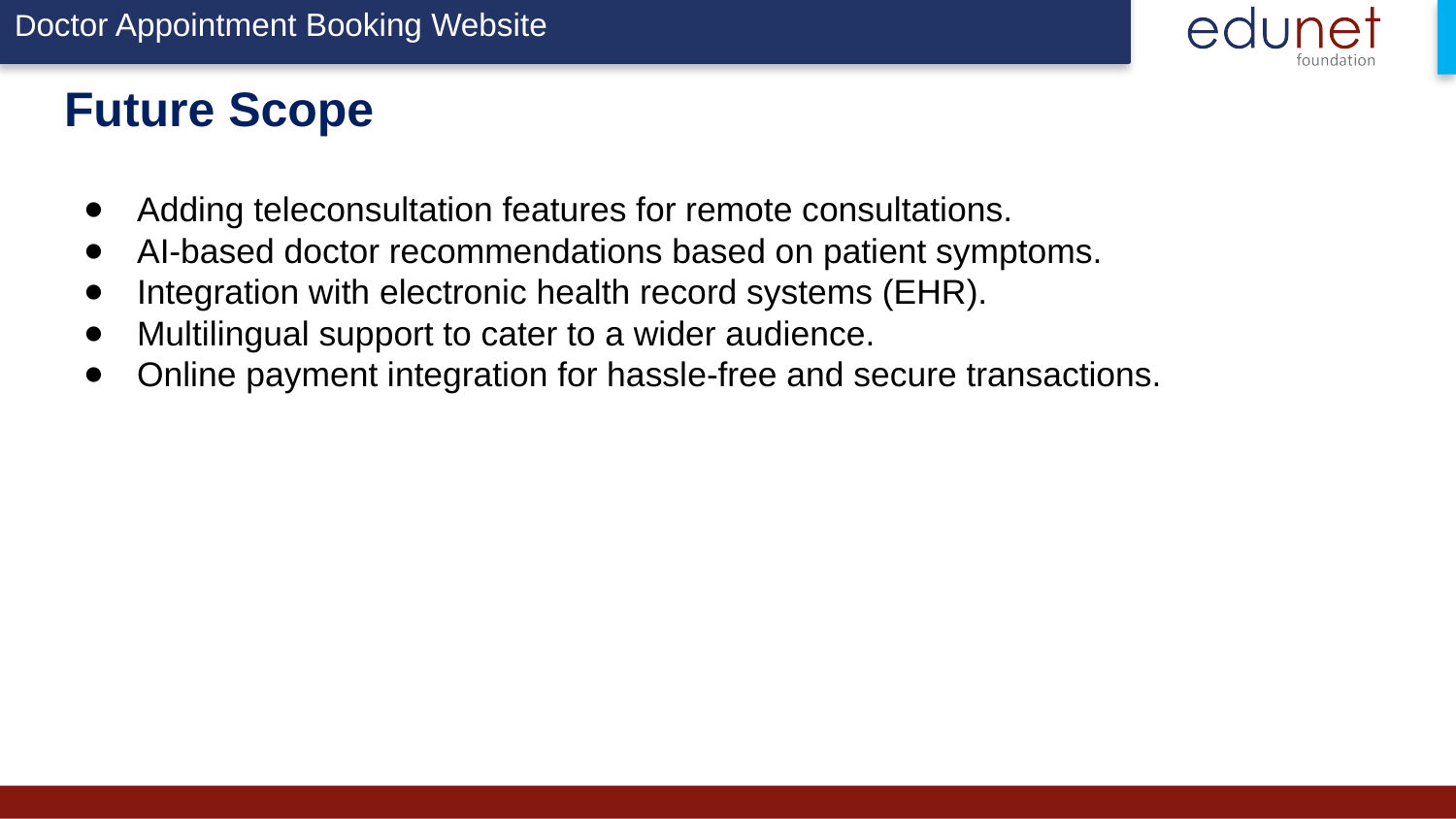

Doctor Appointment Booking Website
# Future Scope
Adding teleconsultation features for remote consultations.
AI-based doctor recommendations based on patient symptoms.
Integration with electronic health record systems (EHR).
Multilingual support to cater to a wider audience.
Online payment integration for hassle-free and secure transactions.